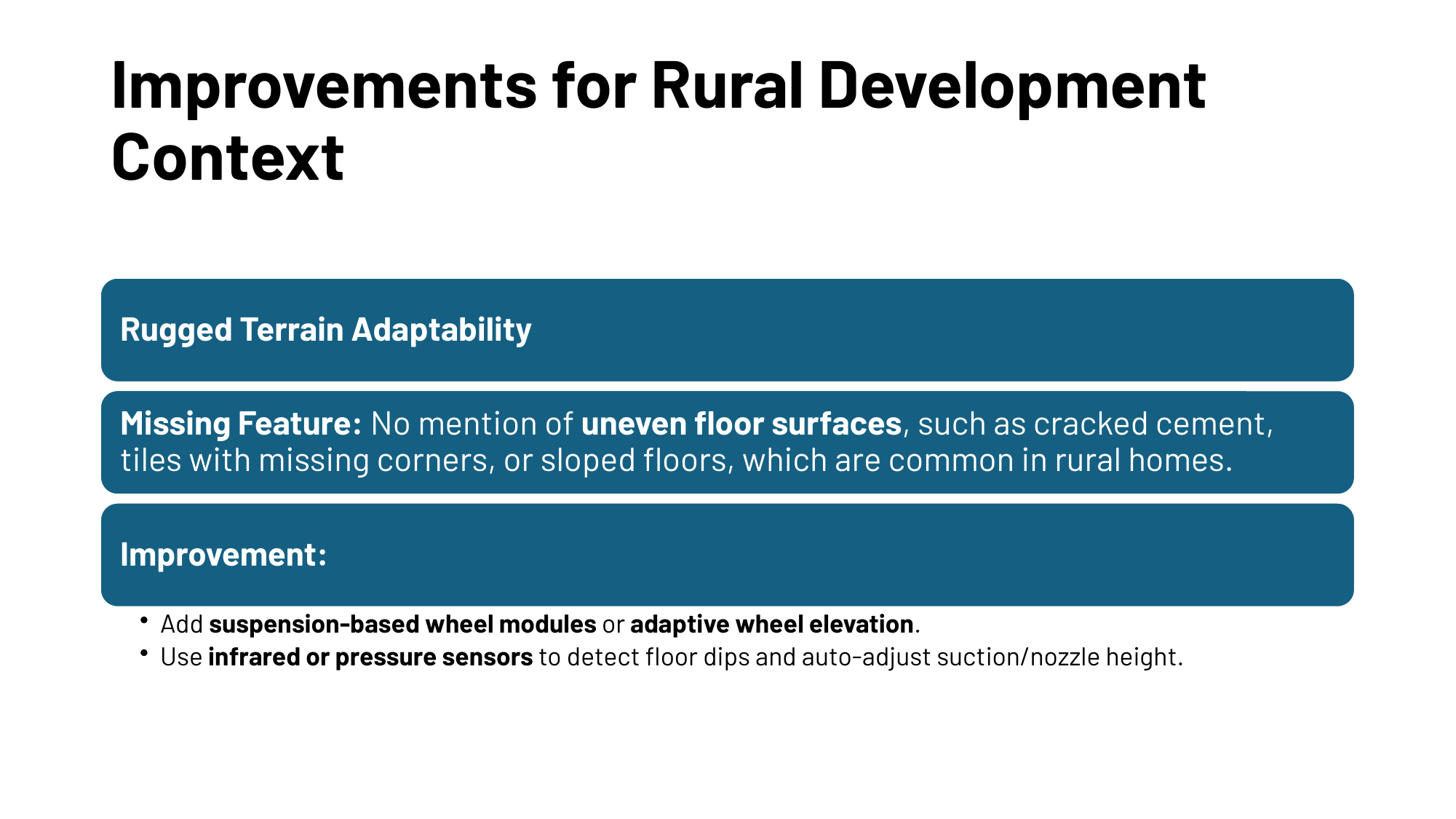

# Improvements for Rural Development Context
Rugged Terrain Adaptability
Missing Feature: No mention of uneven floor surfaces, such as cracked cement, tiles with missing corners, or sloped floors, which are common in rural homes.
Improvement:
Add suspension-based wheel modules or adaptive wheel elevation.
Use infrared or pressure sensors to detect floor dips and auto-adjust suction/nozzle height.